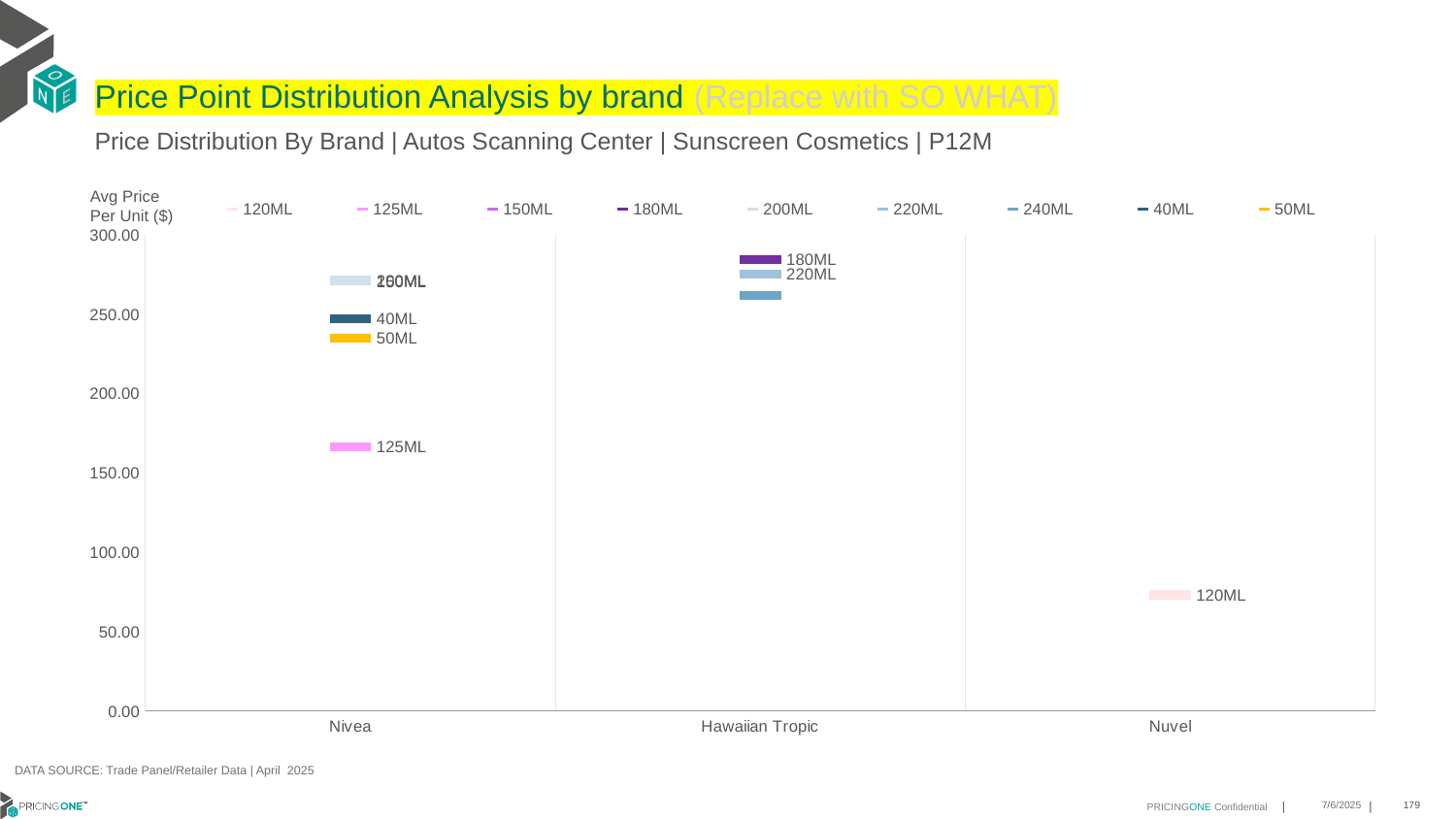

# Price Point Distribution Analysis by brand (Replace with SO WHAT)
Price Distribution By Brand | Autos Scanning Center | Sunscreen Cosmetics | P12M

### Chart

| Category | 120ML | 125ML | 150ML | 180ML | 200ML | 220ML | 240ML | 40ML | 50ML |
|---|---|---|---|---|---|---|---|---|---|
| Nivea | None | 166.5216 | 270.7844 | None | 271.1804 | None | None | 247.2421 | 234.9486 |
| Hawaiian Tropic | None | None | None | 284.4068 | None | 275.2304 | 261.959 | None | None |
| Nuvel | 73.0856 | None | None | None | None | None | None | None | None |
Avg Price
Per Unit ($)
DATA SOURCE: Trade Panel/Retailer Data | April  2025
7/6/2025
179